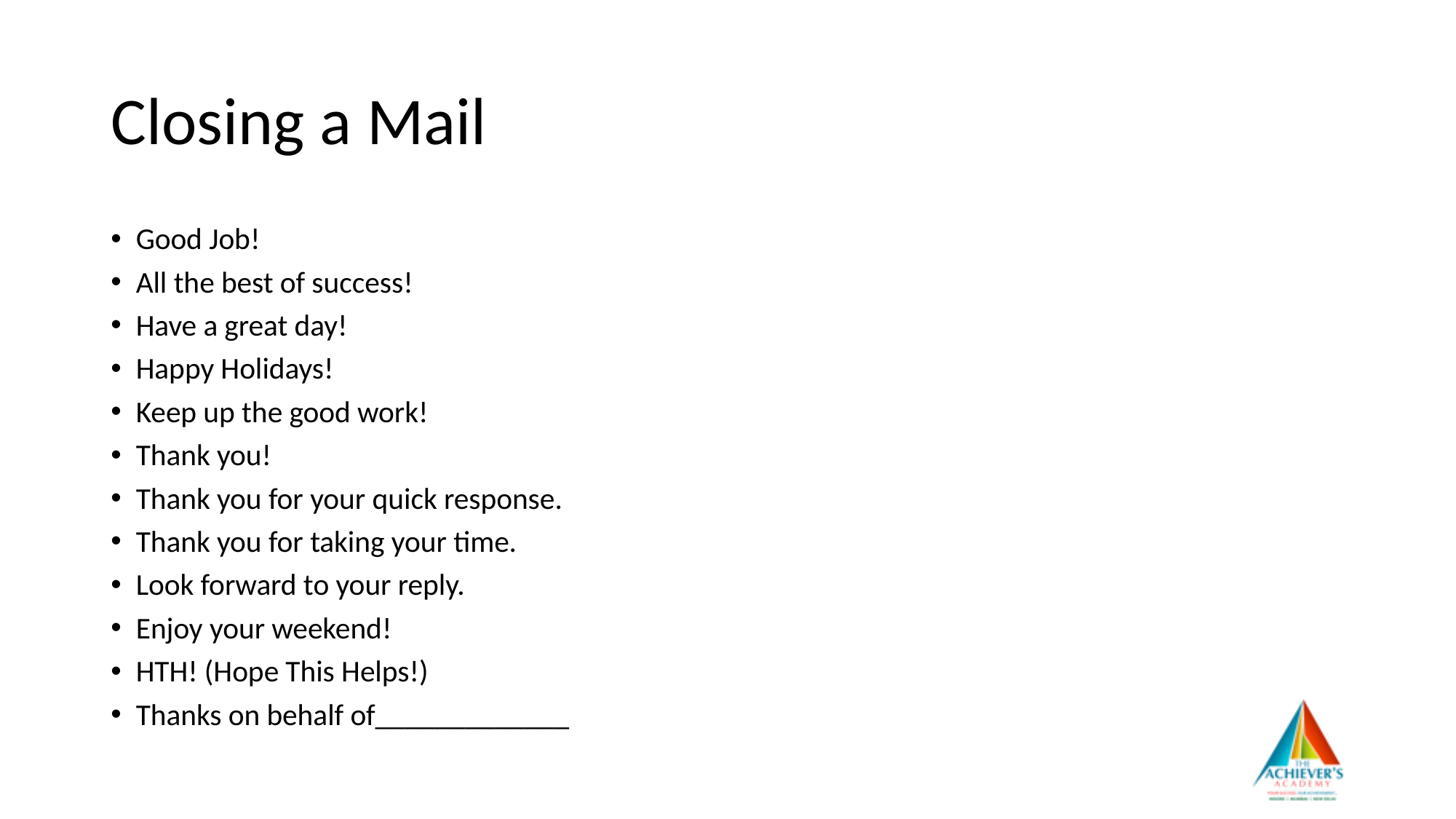

# Closing a Mail
Good Job!
All the best of success!
Have a great day!
Happy Holidays!
Keep up the good work!
Thank you!
Thank you for your quick response.
Thank you for taking your time.
Look forward to your reply.
Enjoy your weekend!
HTH! (Hope This Helps!)
Thanks on behalf of_____________